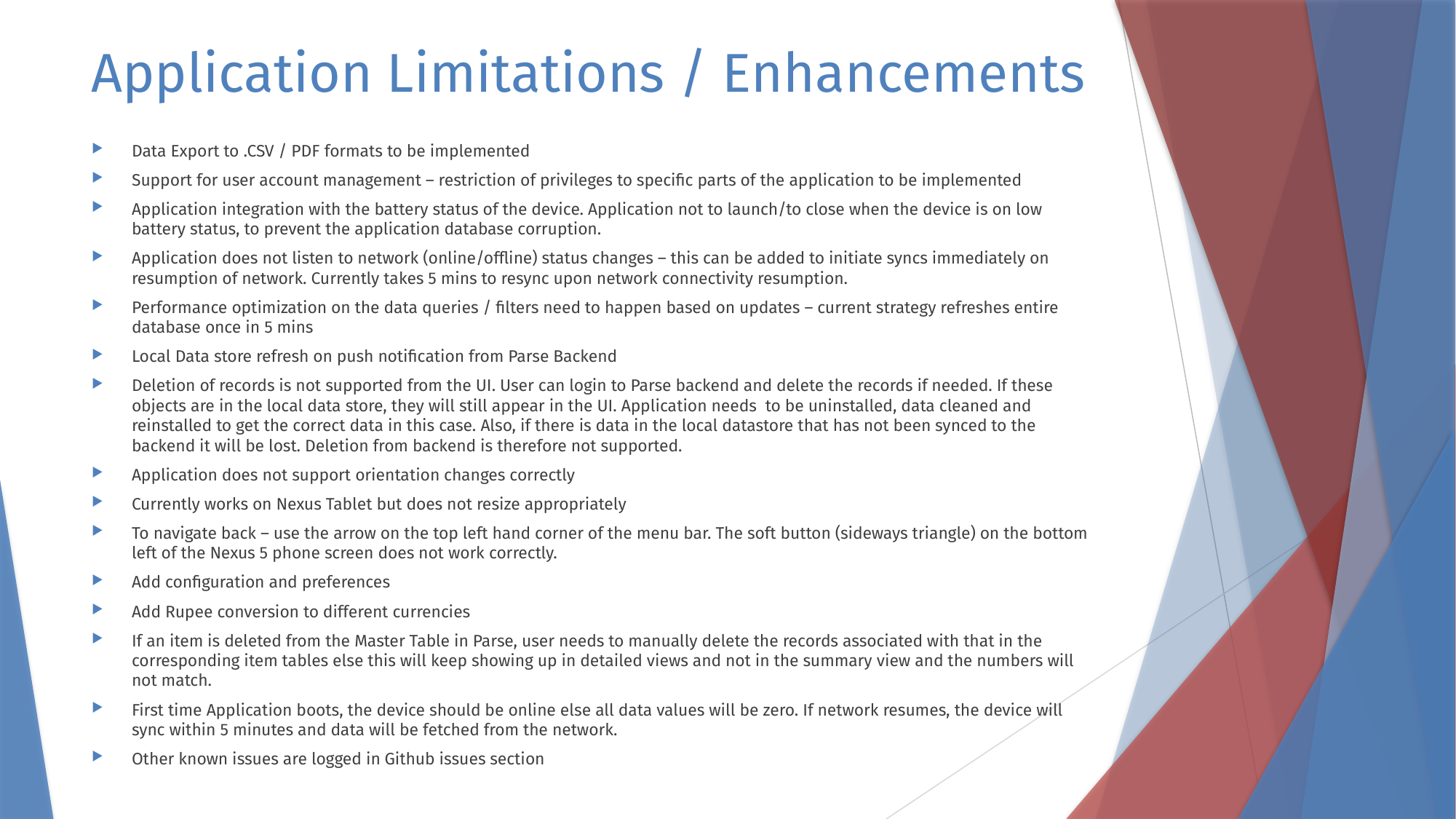

# Application Limitations / Enhancements

Data Export to .CSV / PDF formats to be implemented
Support for user account management – restriction of privileges to specific parts of the application to be implemented
Application integration with the battery status of the device. Application not to launch/to close when the device is on low battery status, to prevent the application database corruption.
Application does not listen to network (online/offline) status changes – this can be added to initiate syncs immediately on resumption of network. Currently takes 5 mins to resync upon network connectivity resumption.
Performance optimization on the data queries / filters need to happen based on updates – current strategy refreshes entire database once in 5 mins
Local Data store refresh on push notification from Parse Backend
Deletion of records is not supported from the UI. User can login to Parse backend and delete the records if needed. If these objects are in the local data store, they will still appear in the UI. Application needs  to be uninstalled, data cleaned and reinstalled to get the correct data in this case. Also, if there is data in the local datastore that has not been synced to the backend it will be lost. Deletion from backend is therefore not supported.
Application does not support orientation changes correctly
Currently works on Nexus Tablet but does not resize appropriately
To navigate back – use the arrow on the top left hand corner of the menu bar. The soft button (sideways triangle) on the bottom left of the Nexus 5 phone screen does not work correctly.
Add configuration and preferences
Add Rupee conversion to different currencies
If an item is deleted from the Master Table in Parse, user needs to manually delete the records associated with that in the corresponding item tables else this will keep showing up in detailed views and not in the summary view and the numbers will not match.
First time Application boots, the device should be online else all data values will be zero. If network resumes, the device will sync within 5 minutes and data will be fetched from the network.
Other known issues are logged in Github issues section